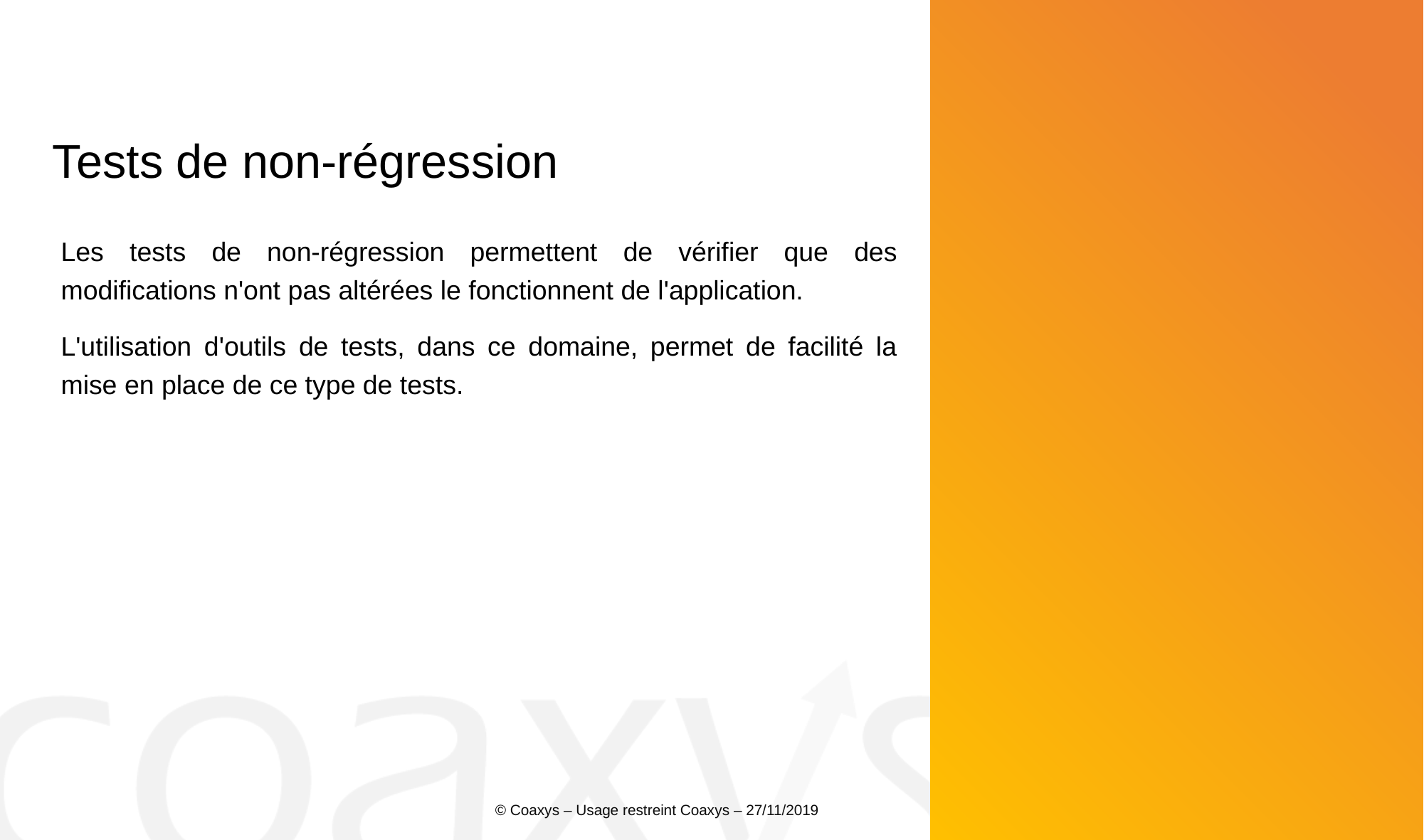

Tests de non-régression
Les tests de non-régression permettent de vérifier que des modifications n'ont pas altérées le fonctionnent de l'application.
L'utilisation d'outils de tests, dans ce domaine, permet de facilité la mise en place de ce type de tests.